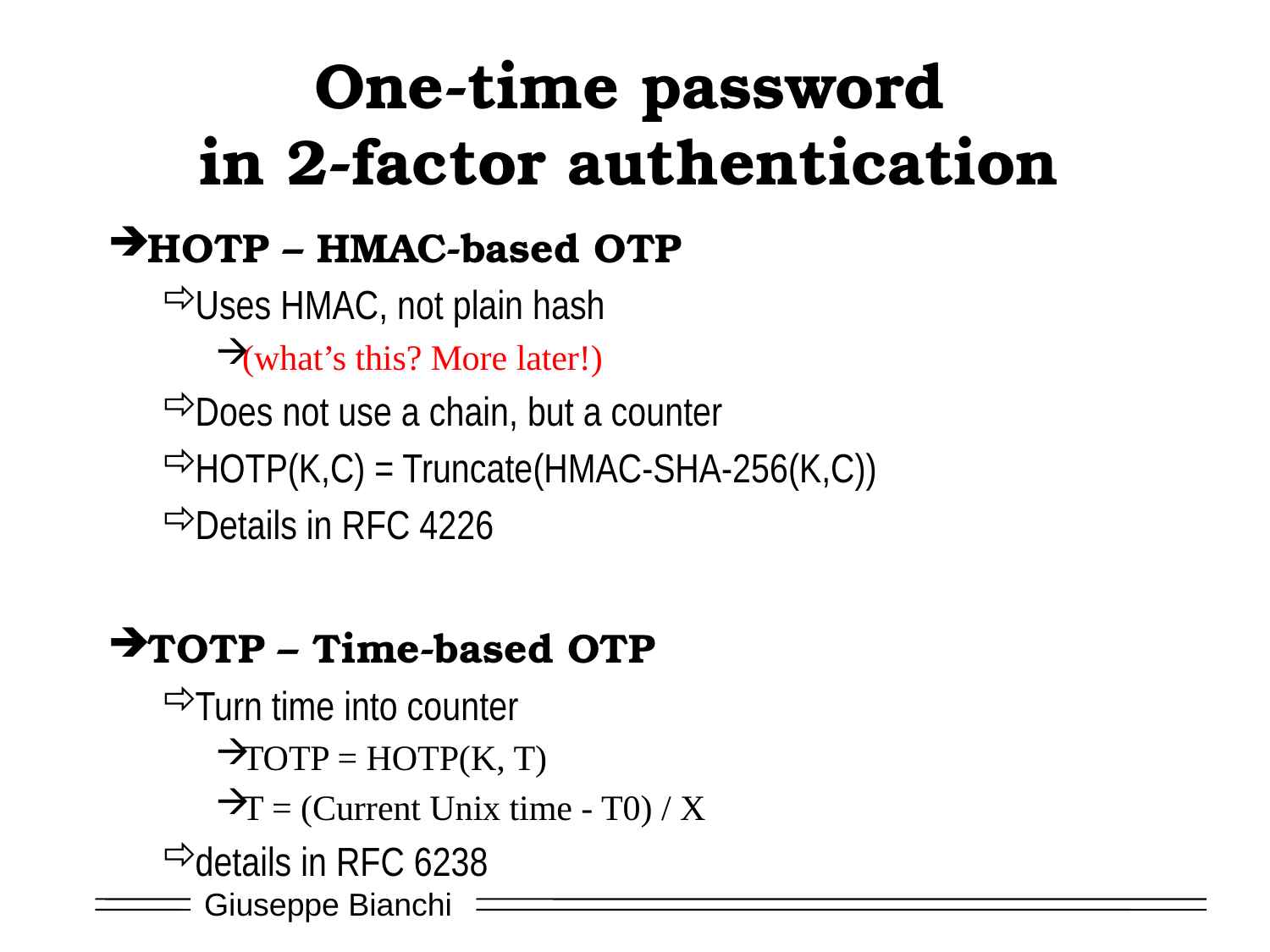

# One-time password in 2-factor authentication
HOTP – HMAC-based OTP
Uses HMAC, not plain hash
(what’s this? More later!)
Does not use a chain, but a counter
HOTP(K,C) = Truncate(HMAC-SHA-256(K,C))
Details in RFC 4226

TOTP – Time-based OTP
Turn time into counter
TOTP = HOTP(K, T)
T = (Current Unix time - T0) / X
details in RFC 6238